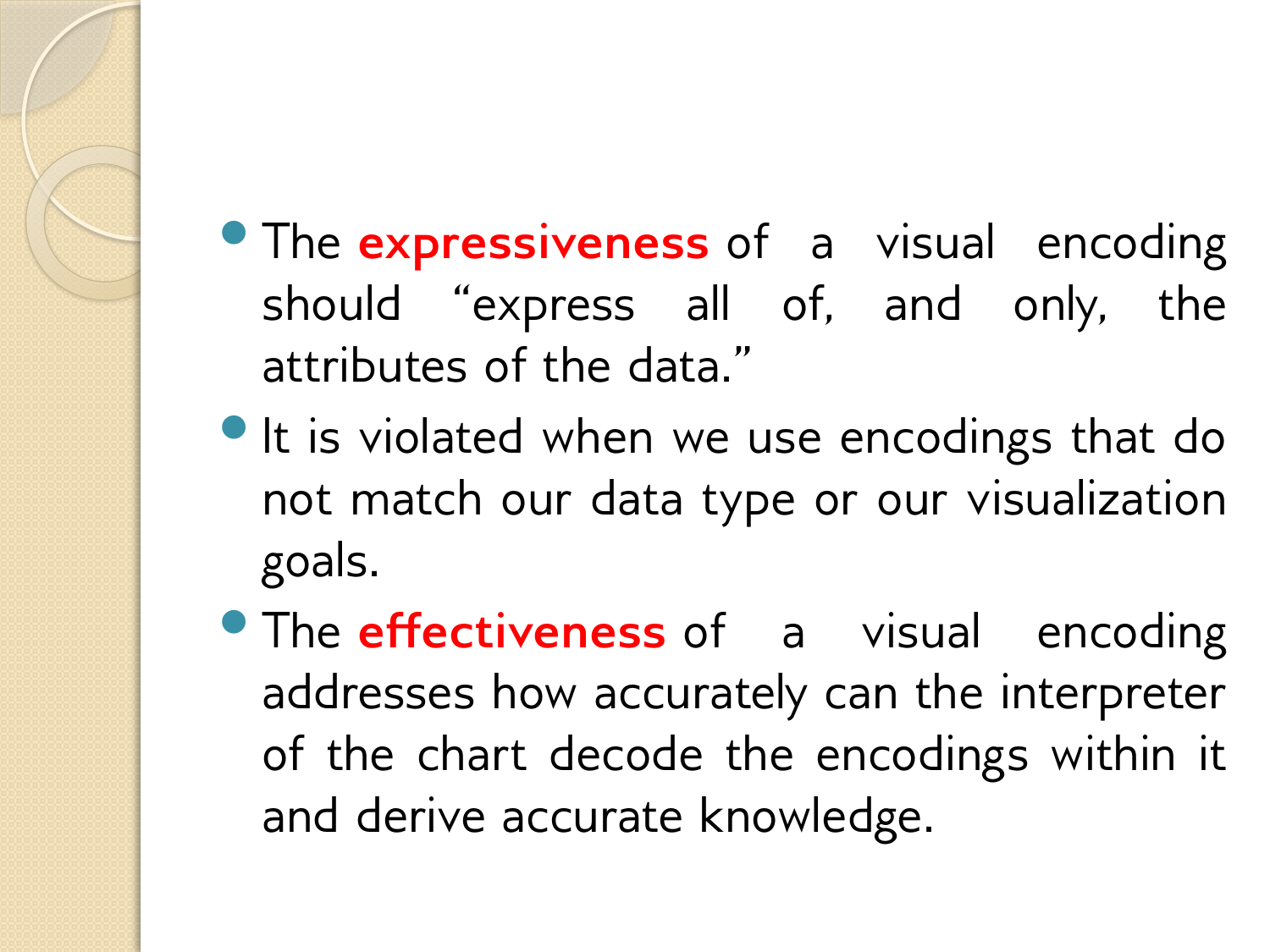

#
The expressiveness of a visual encoding should “express all of, and only, the attributes of the data.”
It is violated when we use encodings that do not match our data type or our visualization goals.
The effectiveness of a visual encoding addresses how accurately can the interpreter of the chart decode the encodings within it and derive accurate knowledge.